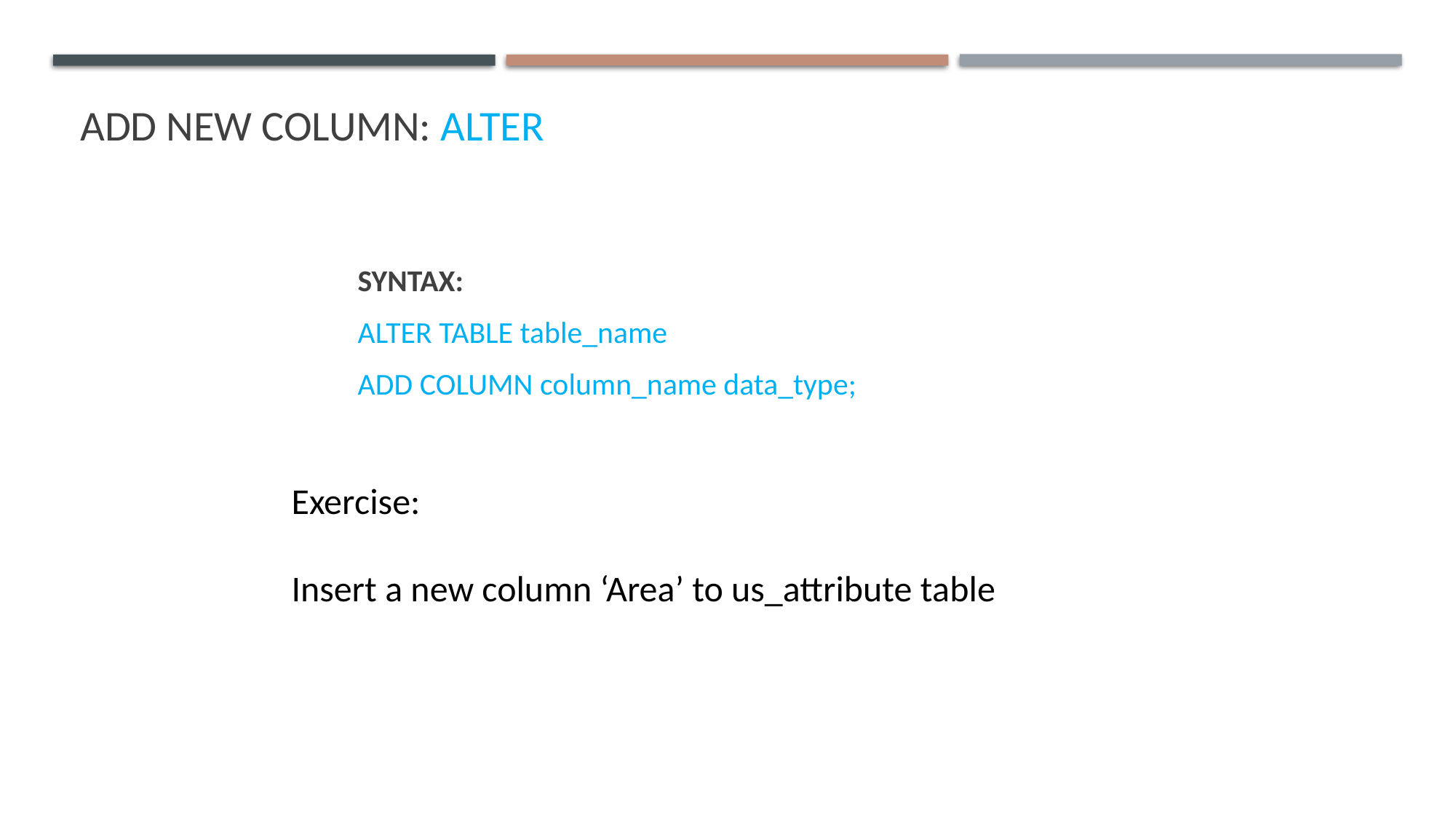

# ADD NEW COLUMN: ALTER
SYNTAX:
ALTER TABLE table_name
ADD COLUMN column_name data_type;
Exercise:

Insert a new column ‘Area’ to us_attribute table